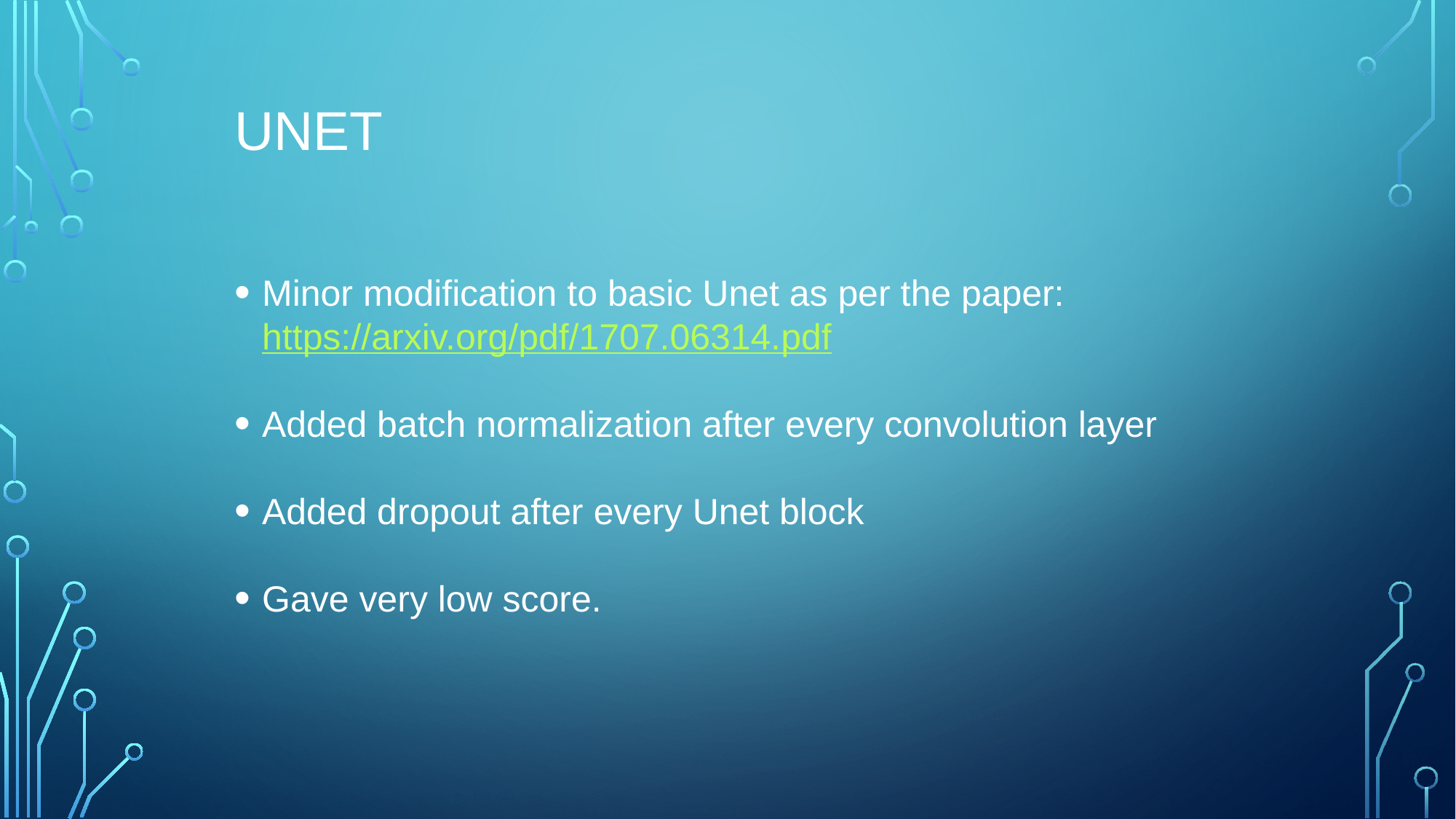

UNET
Minor modification to basic Unet as per the paper:
https://arxiv.org/pdf/1707.06314.pdf

Added batch normalization after every convolution layer

Added dropout after every Unet block

Gave very low score.